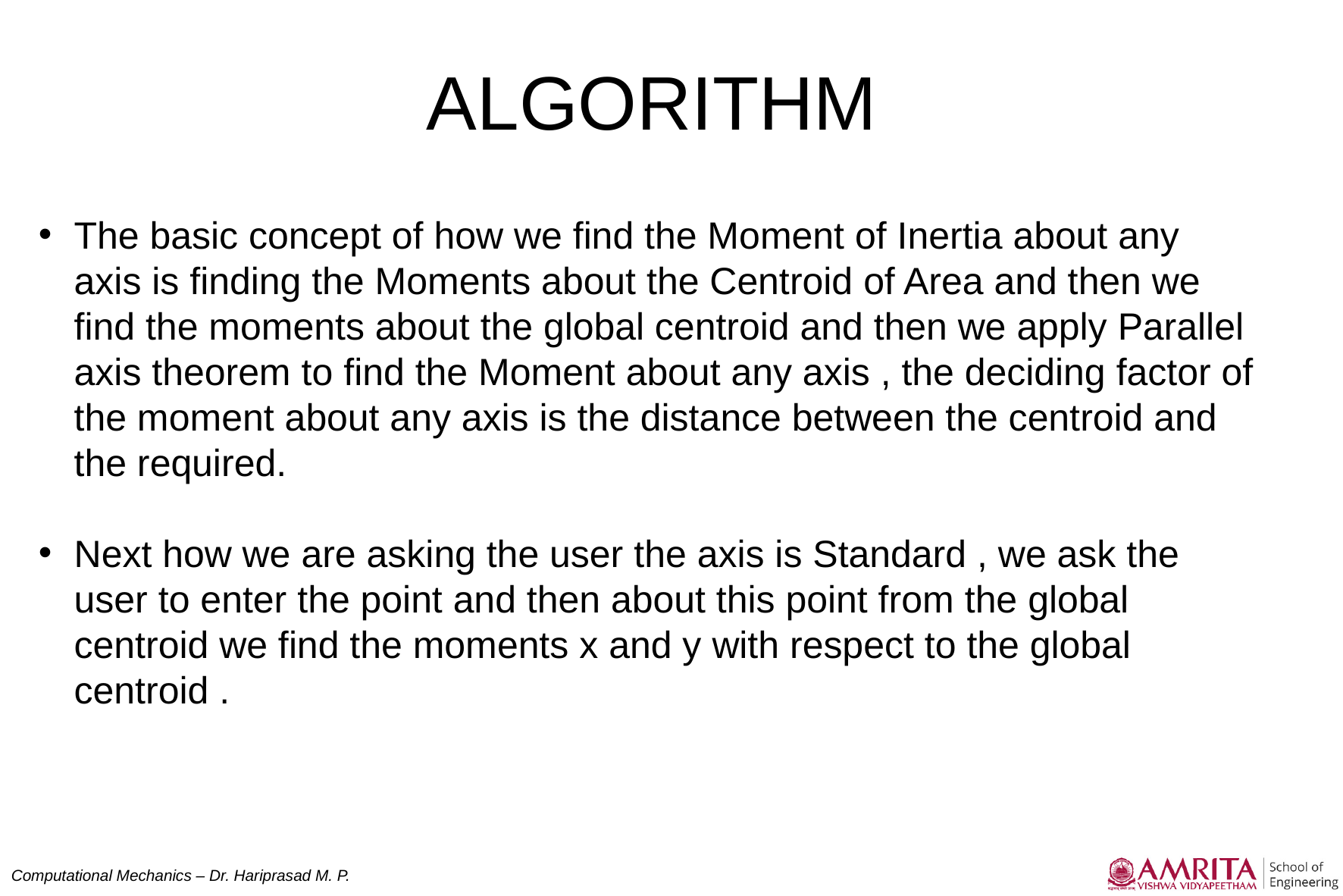

ALGORITHM

The basic concept of how we find the Moment of Inertia about any axis is finding the Moments about the Centroid of Area and then we find the moments about the global centroid and then we apply Parallel axis theorem to find the Moment about any axis , the deciding factor of the moment about any axis is the distance between the centroid and the required.

Next how we are asking the user the axis is Standard , we ask the user to enter the point and then about this point from the global centroid we find the moments x and y with respect to the global centroid .